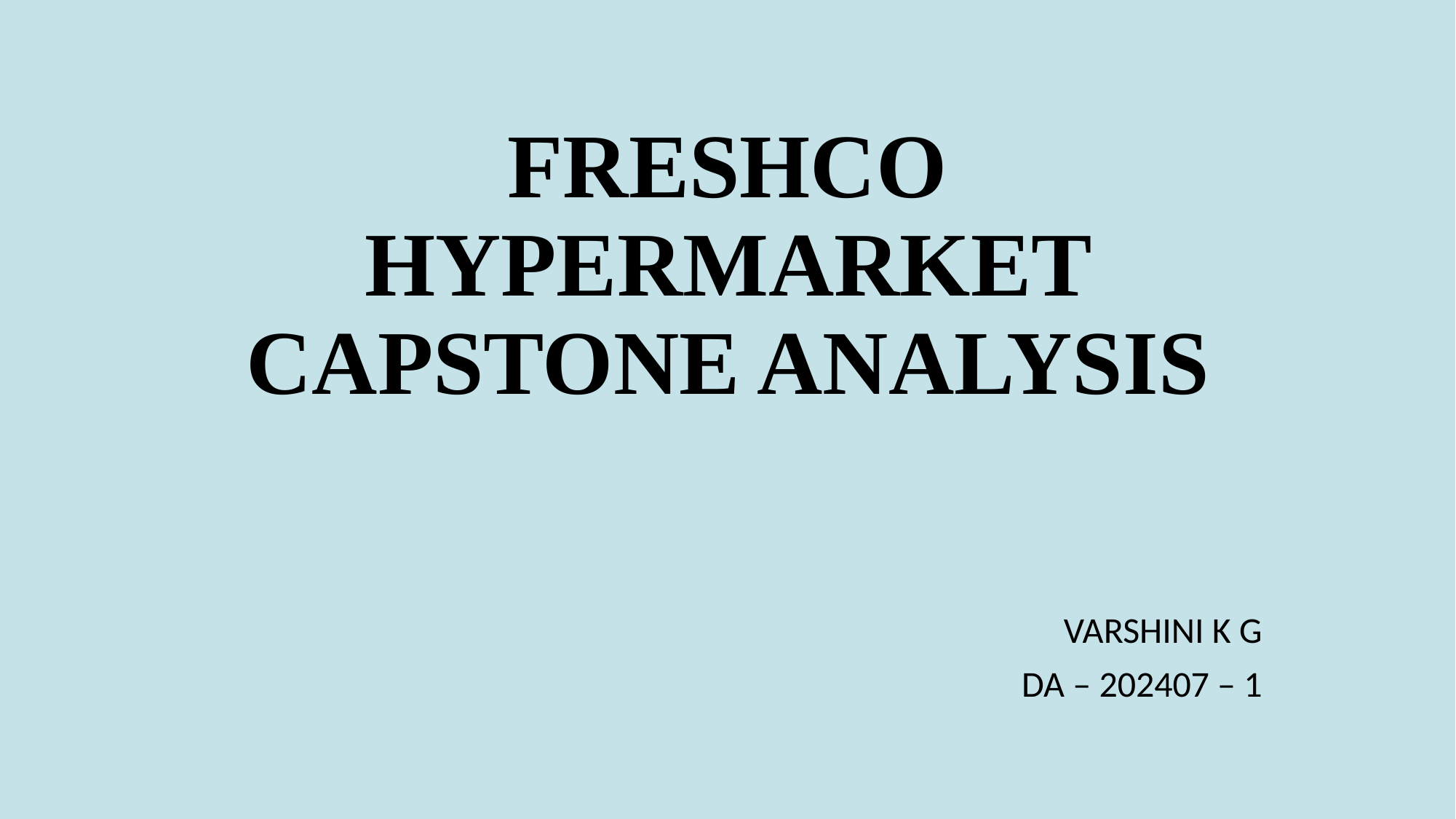

# FRESHCO HYPERMARKET CAPSTONE ANALYSIS
VARSHINI K G
DA – 202407 – 1